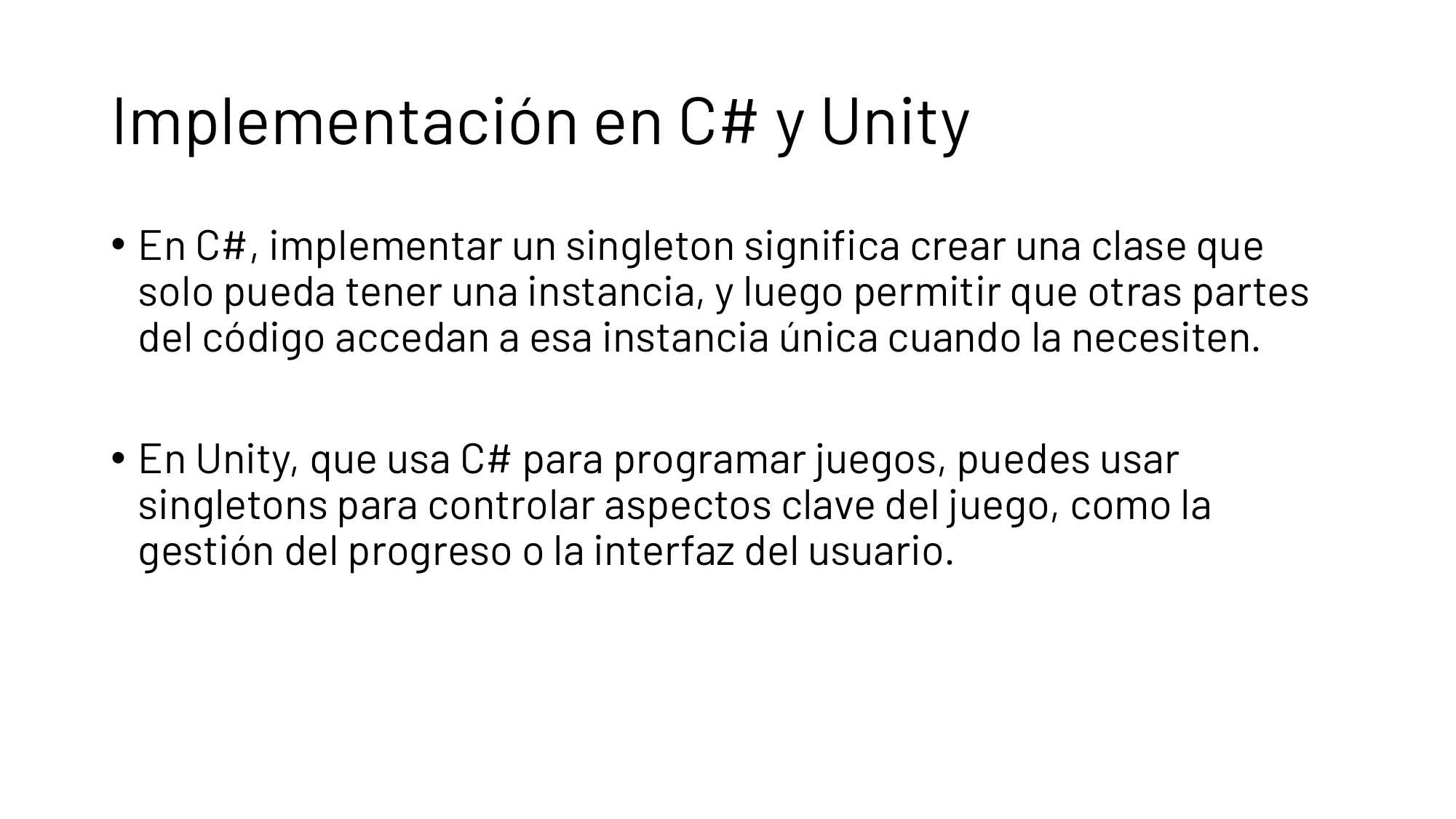

# Implementación en C# y Unity
En C#, implementar un singleton significa crear una clase que solo pueda tener una instancia, y luego permitir que otras partes del código accedan a esa instancia única cuando la necesiten.

En Unity, que usa C# para programar juegos, puedes usar singletons para controlar aspectos clave del juego, como la gestión del progreso o la interfaz del usuario.